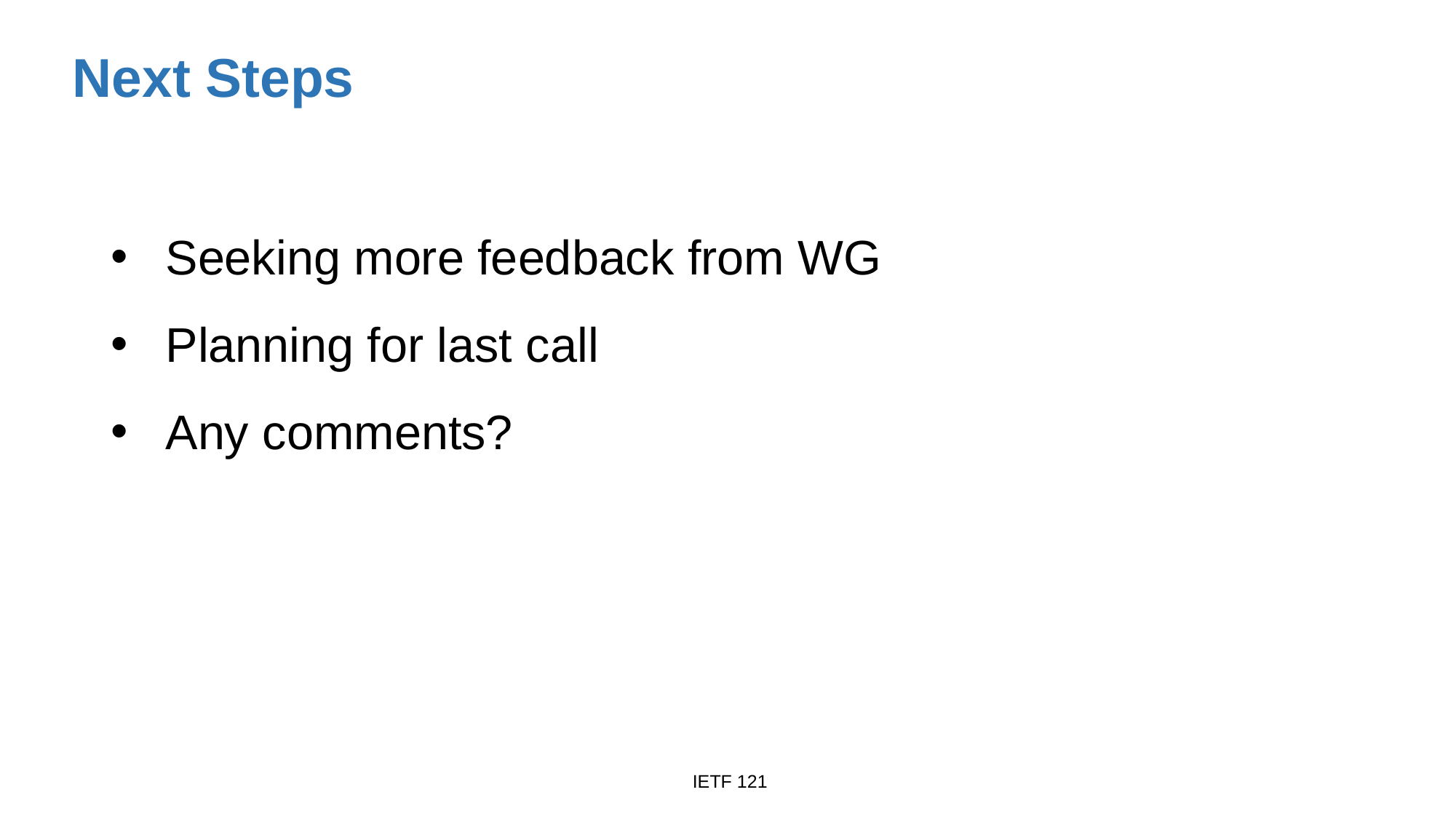

Next Steps
Seeking more feedback from WG
Planning for last call
Any comments?
 IETF 121
6